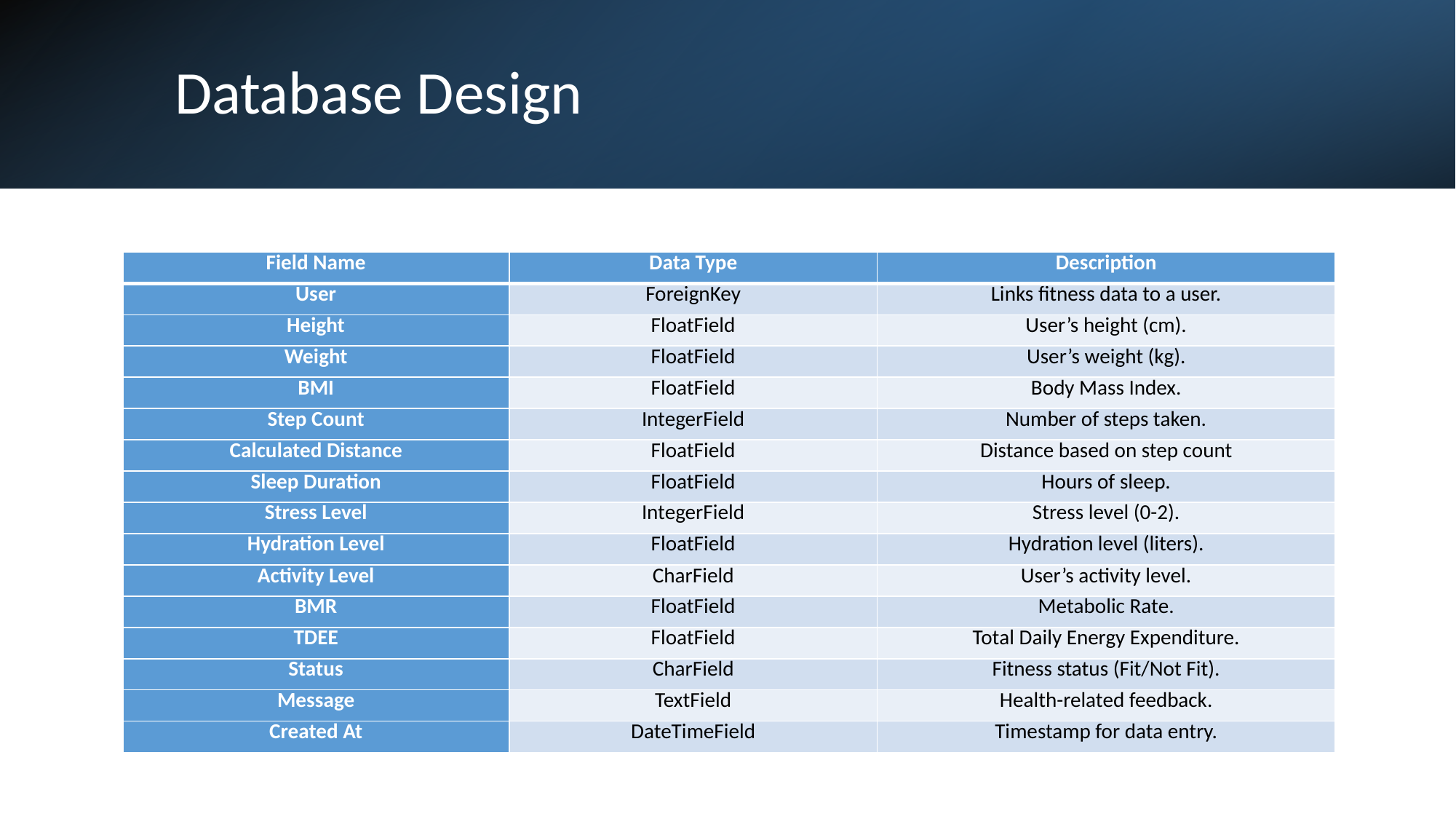

# Database Design
| Field Name | Data Type | Description |
| --- | --- | --- |
| User | ForeignKey | Links fitness data to a user. |
| Height | FloatField | User’s height (cm). |
| Weight | FloatField | User’s weight (kg). |
| BMI | FloatField | Body Mass Index. |
| Step Count | IntegerField | Number of steps taken. |
| Calculated Distance | FloatField | Distance based on step count |
| Sleep Duration | FloatField | Hours of sleep. |
| Stress Level | IntegerField | Stress level (0-2). |
| Hydration Level | FloatField | Hydration level (liters). |
| Activity Level | CharField | User’s activity level. |
| BMR | FloatField | Metabolic Rate. |
| TDEE | FloatField | Total Daily Energy Expenditure. |
| Status | CharField | Fitness status (Fit/Not Fit). |
| Message | TextField | Health-related feedback. |
| Created At | DateTimeField | Timestamp for data entry. |